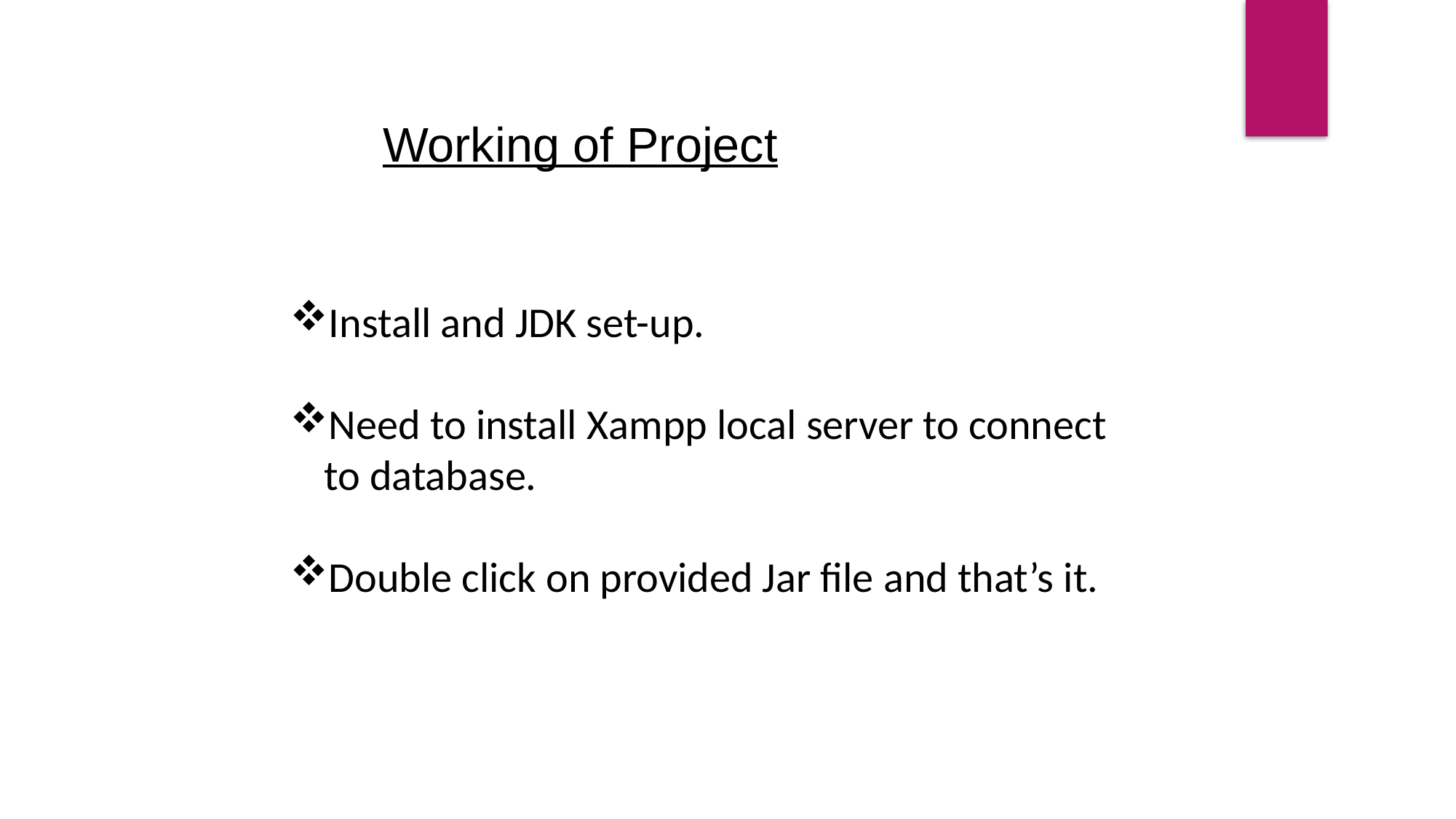

Working of Project
Install and JDK set-up.

Need to install Xampp local server to connect to database.

Double click on provided Jar file and that’s it.